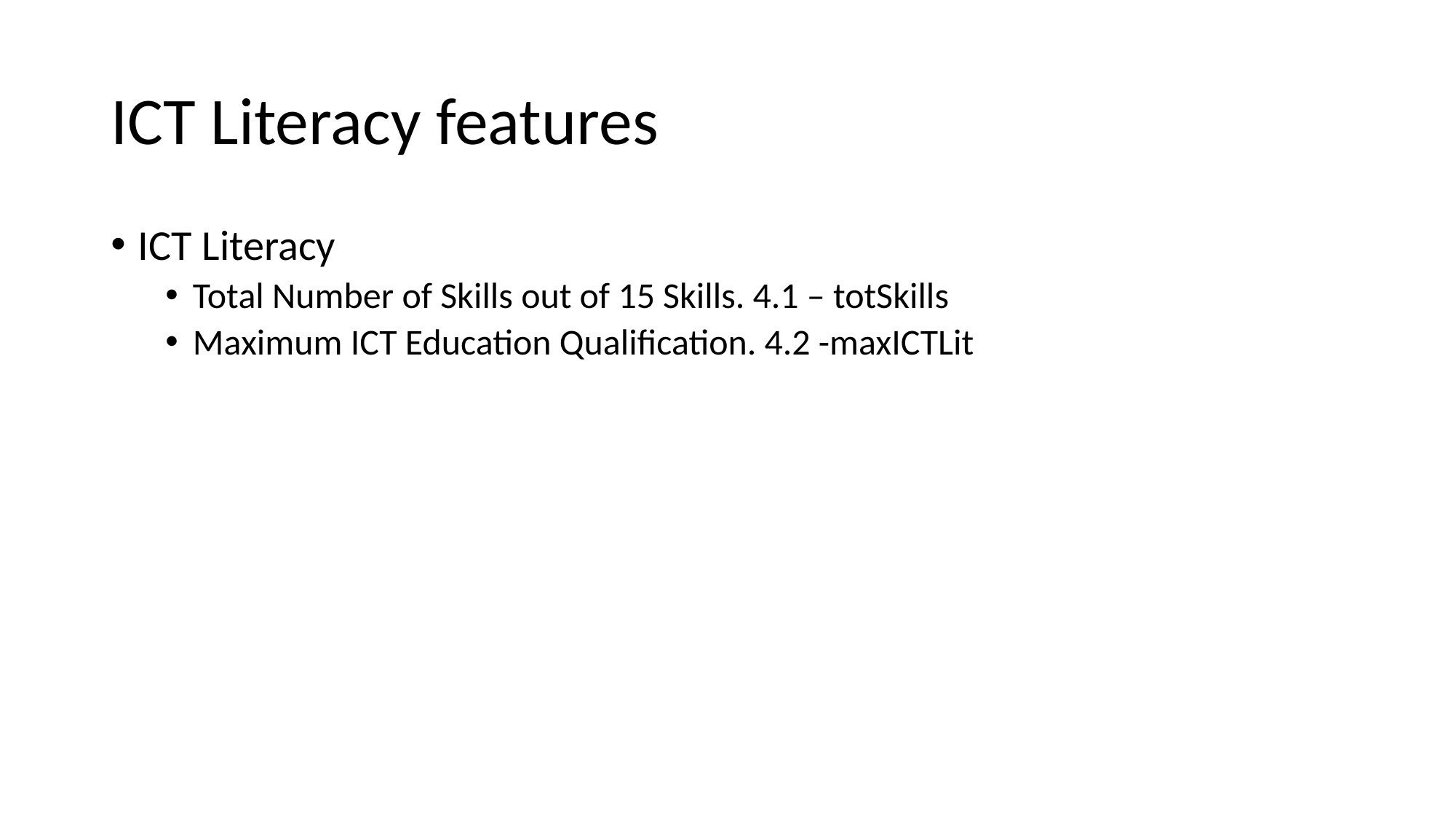

# ICT Literacy features
ICT Literacy
Total Number of Skills out of 15 Skills. 4.1 – totSkills
Maximum ICT Education Qualification. 4.2 -maxICTLit